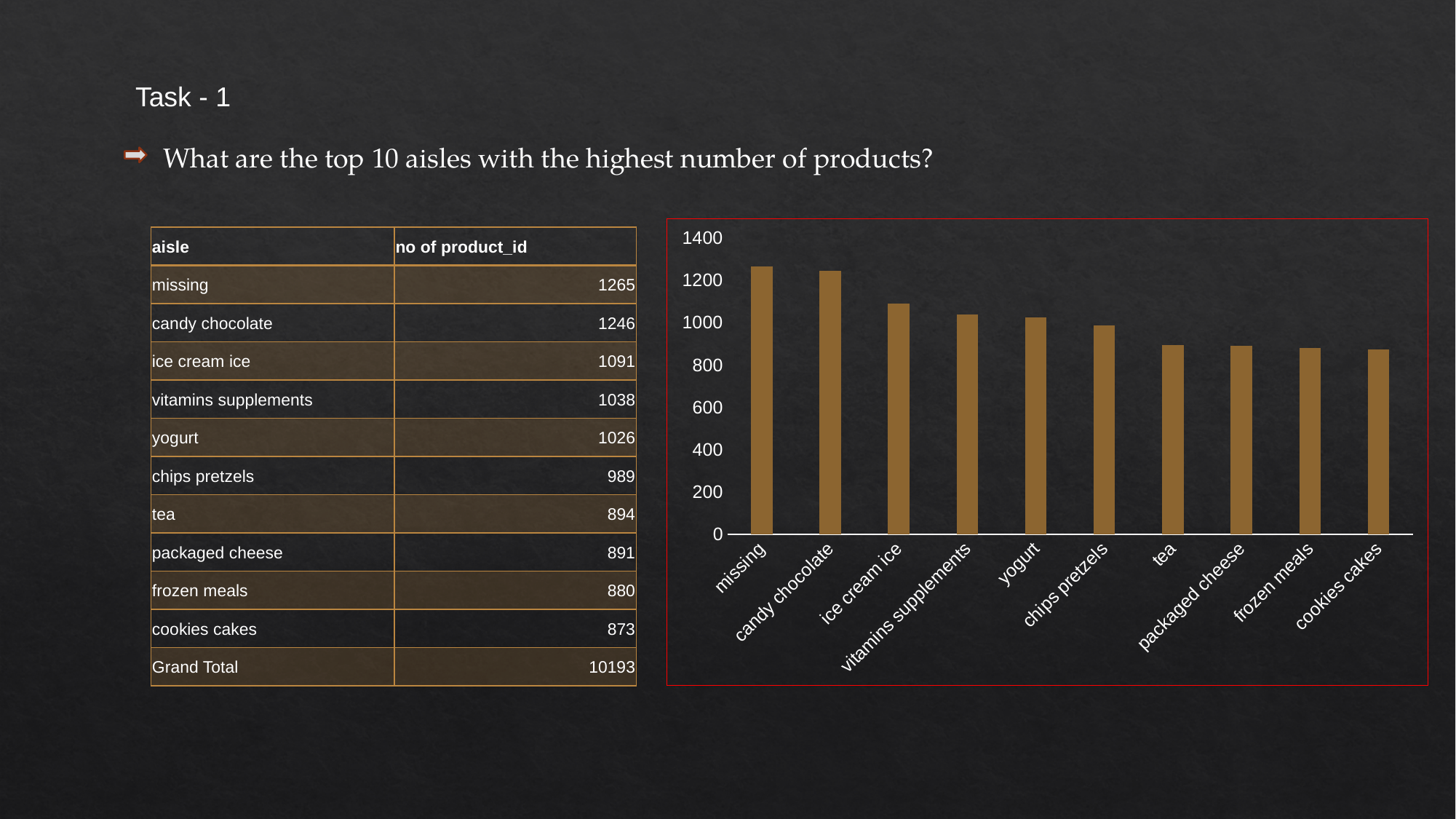

Task - 1
What are the top 10 aisles with the highest number of products?

### Chart

| Category | no of product_id |
|---|---|
| missing | 1265.0 |
| candy chocolate | 1246.0 |
| ice cream ice | 1091.0 |
| vitamins supplements | 1038.0 |
| yogurt | 1026.0 |
| chips pretzels | 989.0 |
| tea | 894.0 |
| packaged cheese | 891.0 |
| frozen meals | 880.0 |
| cookies cakes | 873.0 |
| aisle | no of product\_id |
| --- | --- |
| missing | 1265 |
| candy chocolate | 1246 |
| ice cream ice | 1091 |
| vitamins supplements | 1038 |
| yogurt | 1026 |
| chips pretzels | 989 |
| tea | 894 |
| packaged cheese | 891 |
| frozen meals | 880 |
| cookies cakes | 873 |
| Grand Total | 10193 |